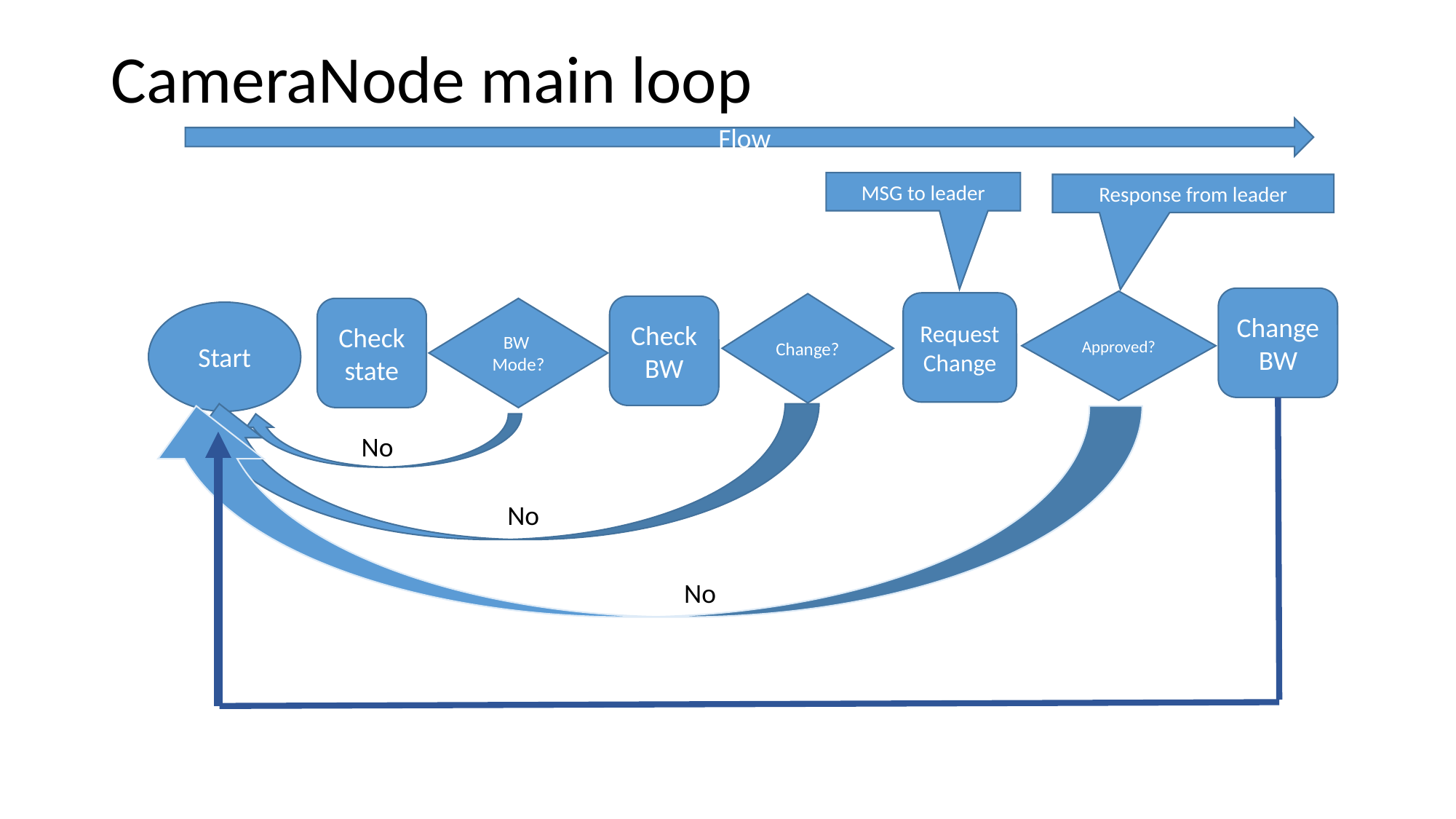

# CameraNode main loop
Flow

MSG to leader
Response from leader
Change
BW
Approved?
Request
Change
Change?
Check BW
BW
Mode?
Check state

Start
No
No
No